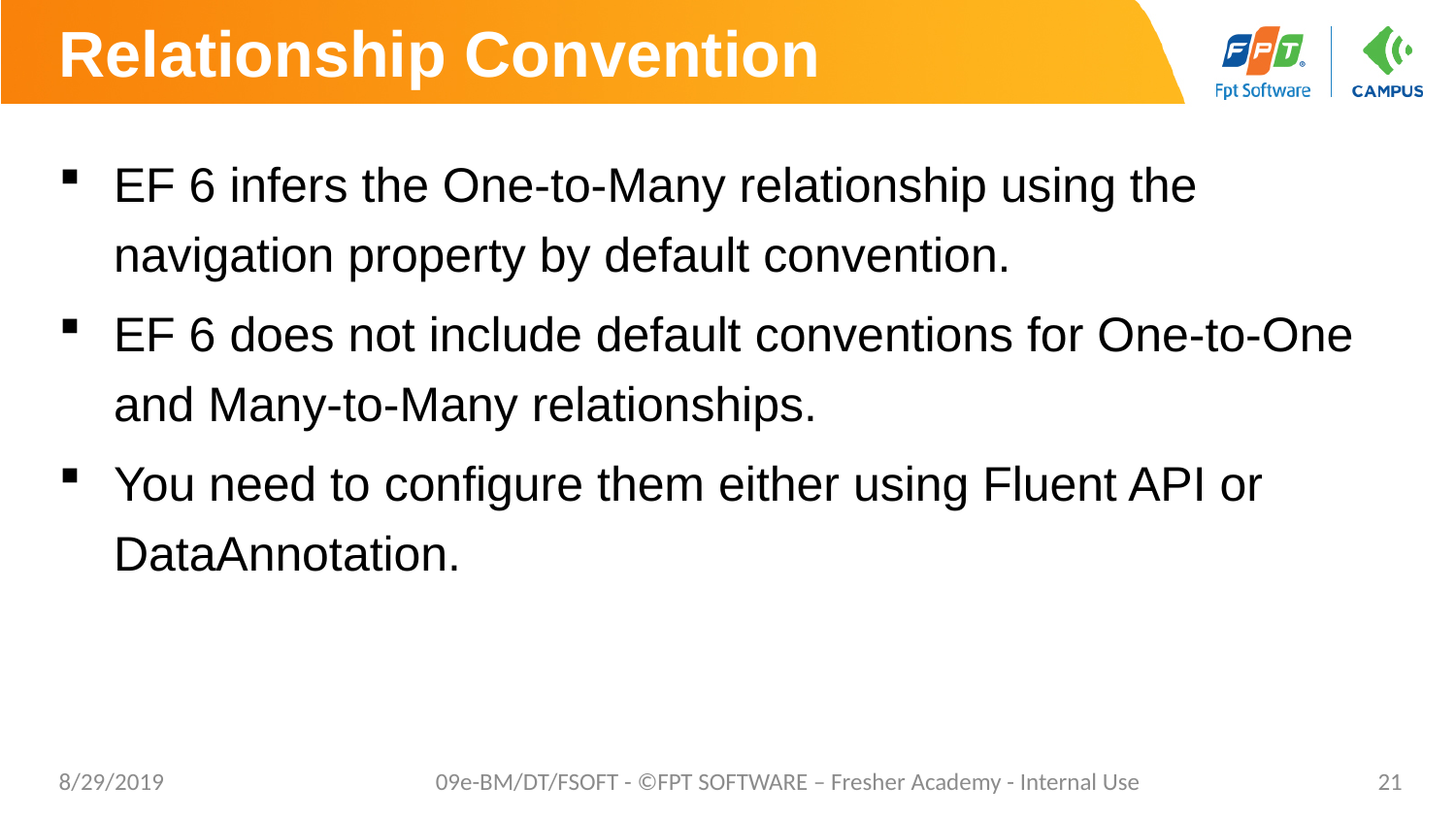

# Relationship Convention
EF 6 infers the One-to-Many relationship using the navigation property by default convention.
EF 6 does not include default conventions for One-to-One and Many-to-Many relationships.
You need to configure them either using Fluent API or DataAnnotation.
8/29/2019
09e-BM/DT/FSOFT - ©FPT SOFTWARE – Fresher Academy - Internal Use
21